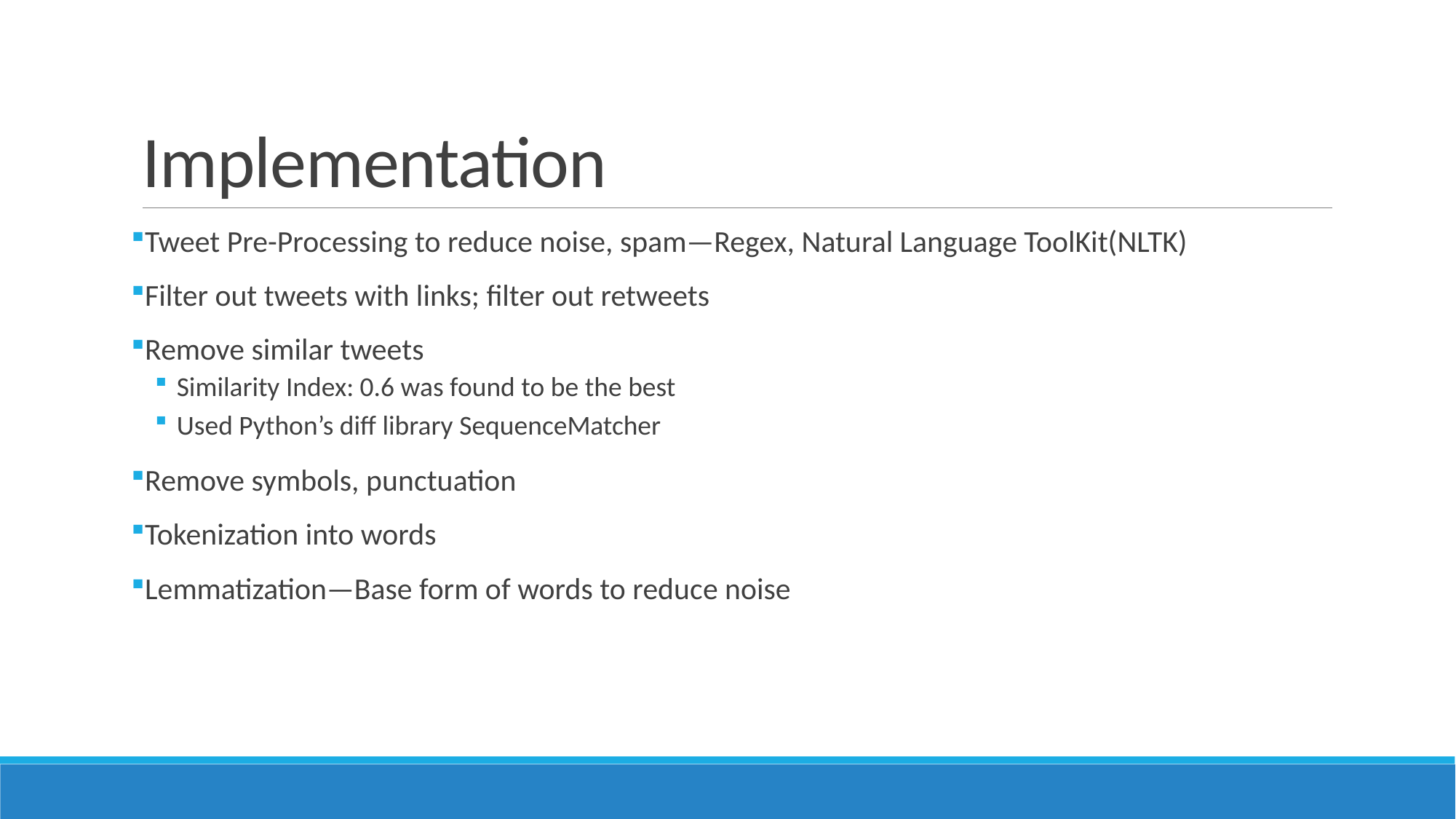

# Implementation
Tweet Pre-Processing to reduce noise, spam—Regex, Natural Language ToolKit(NLTK)
Filter out tweets with links; filter out retweets
Remove similar tweets
Similarity Index: 0.6 was found to be the best
Used Python’s diff library SequenceMatcher
Remove symbols, punctuation
Tokenization into words
Lemmatization—Base form of words to reduce noise